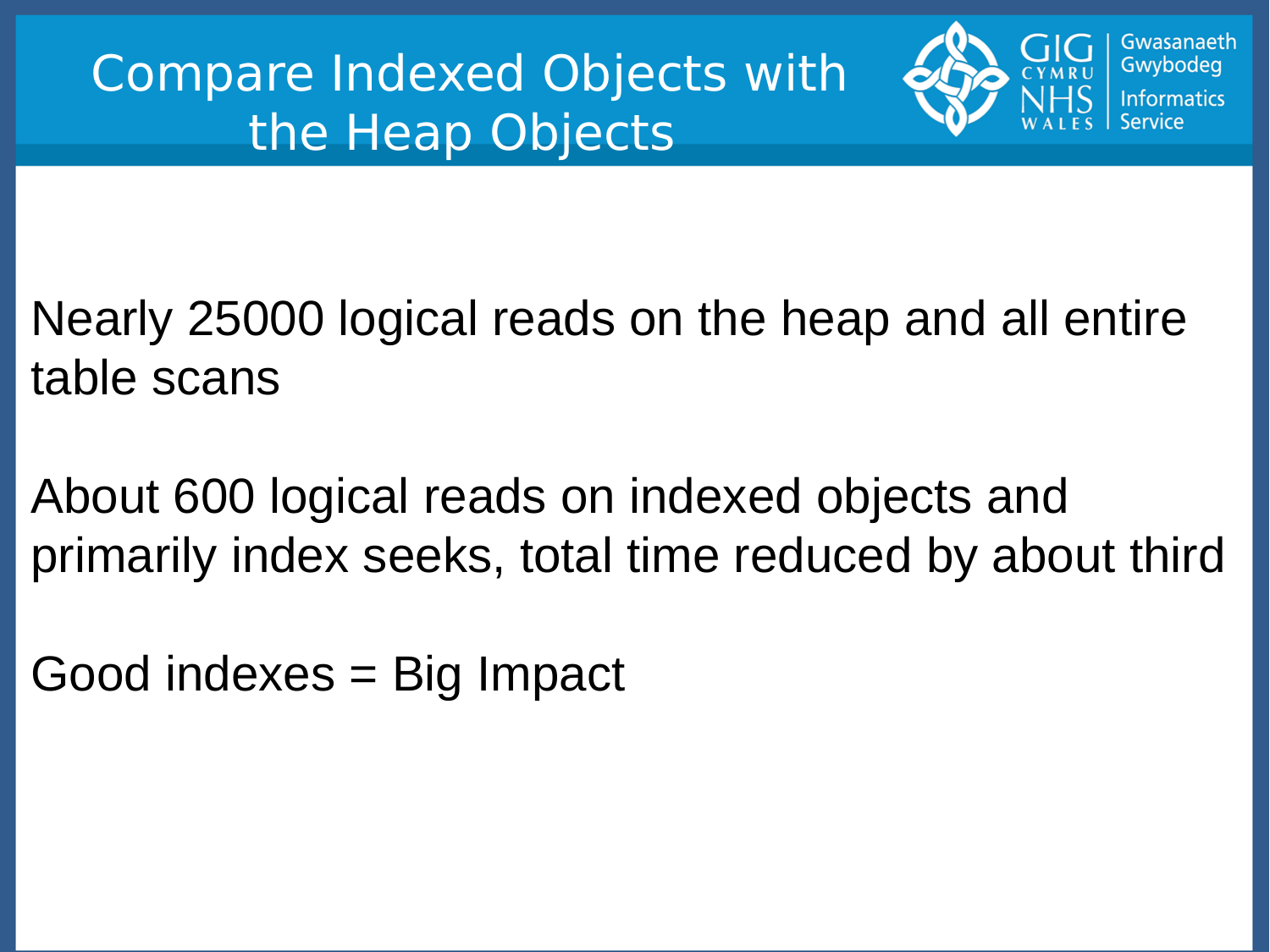

Compare Indexed Objects with the Heap Objects

Nearly 25000 logical reads on the heap and all entire table scans

About 600 logical reads on indexed objects and primarily index seeks, total time reduced by about third

Good indexes = Big Impact